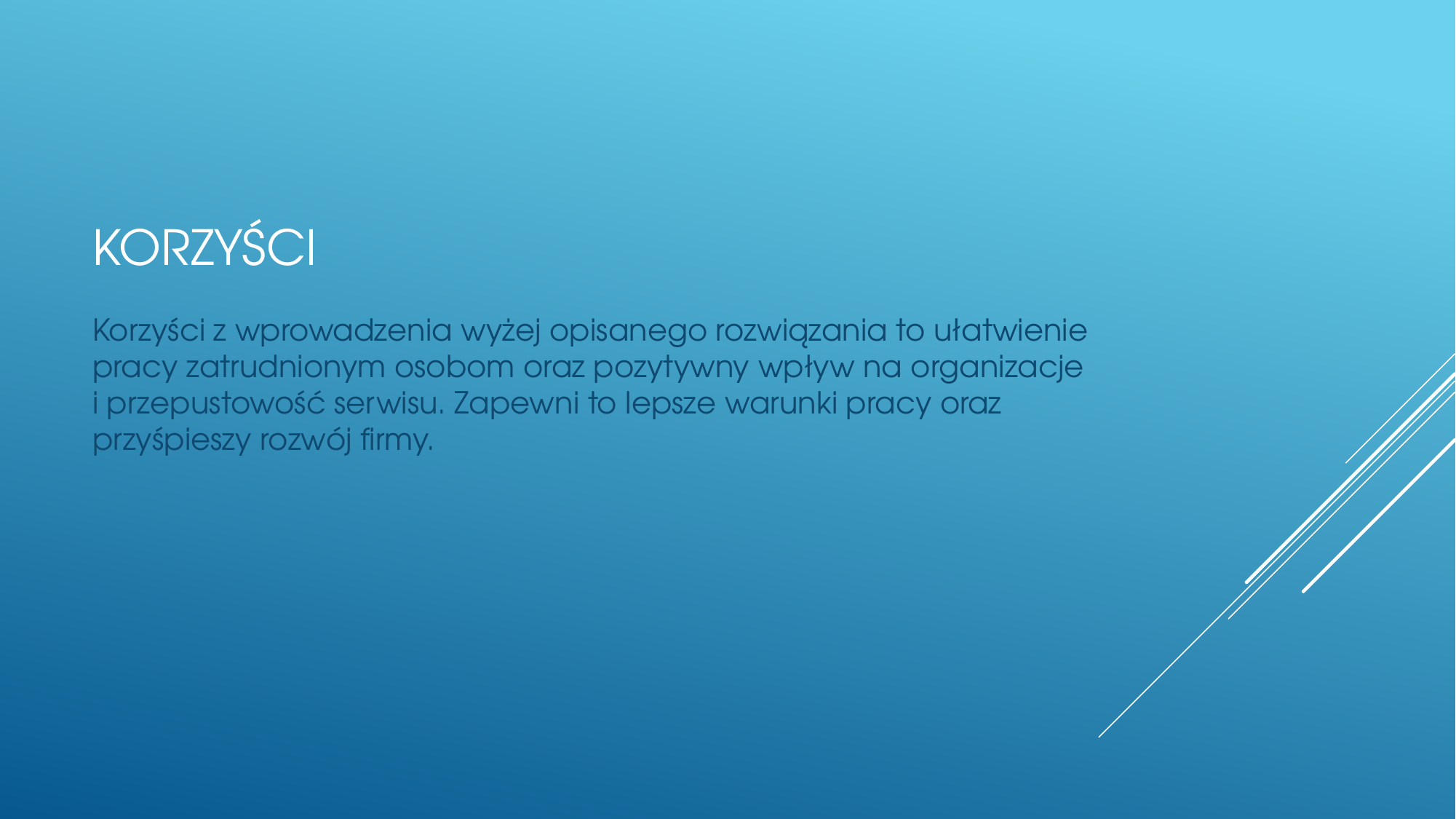

# Korzyści
Korzyści z wprowadzenia wyżej opisanego rozwiązania to ułatwienie pracy zatrudnionym osobom oraz pozytywny wpływ na organizacje i przepustowość serwisu. Zapewni to lepsze warunki pracy oraz przyśpieszy rozwój firmy.